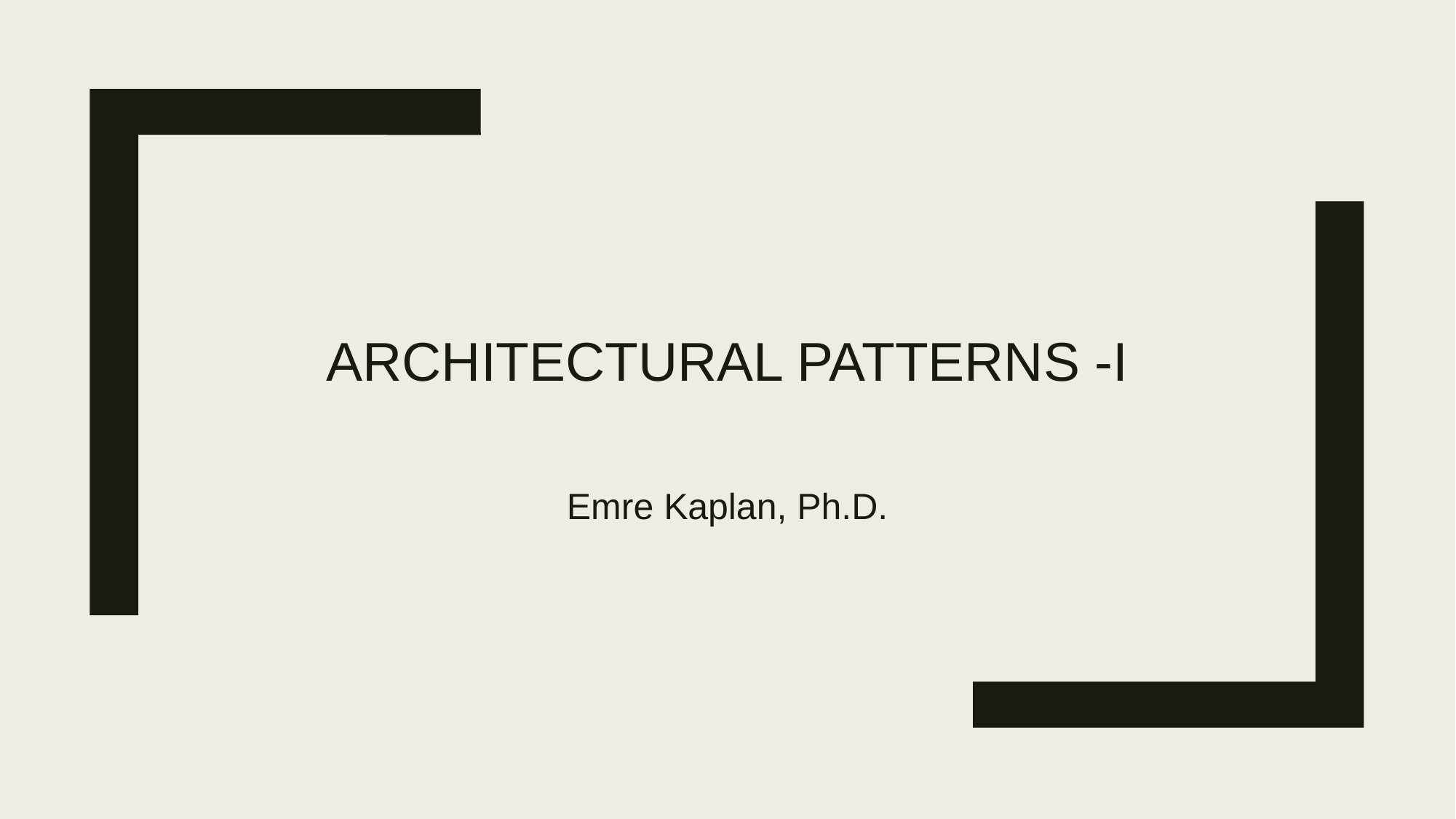

# Architectural Patterns -I
Emre Kaplan, Ph.D.